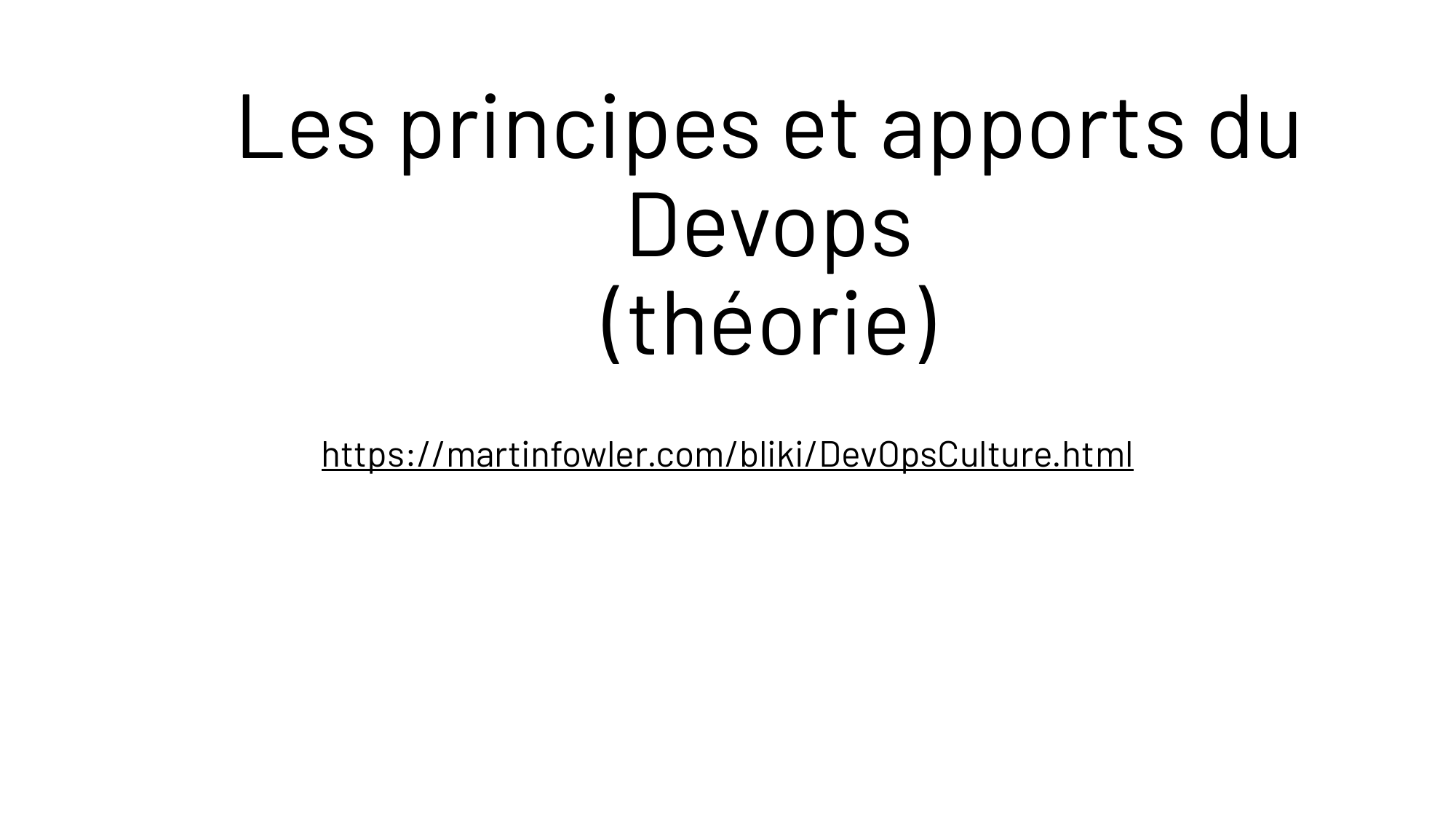

# Les principes et apports du Devops (théorie)
https://martinfowler.com/bliki/DevOpsCulture.html